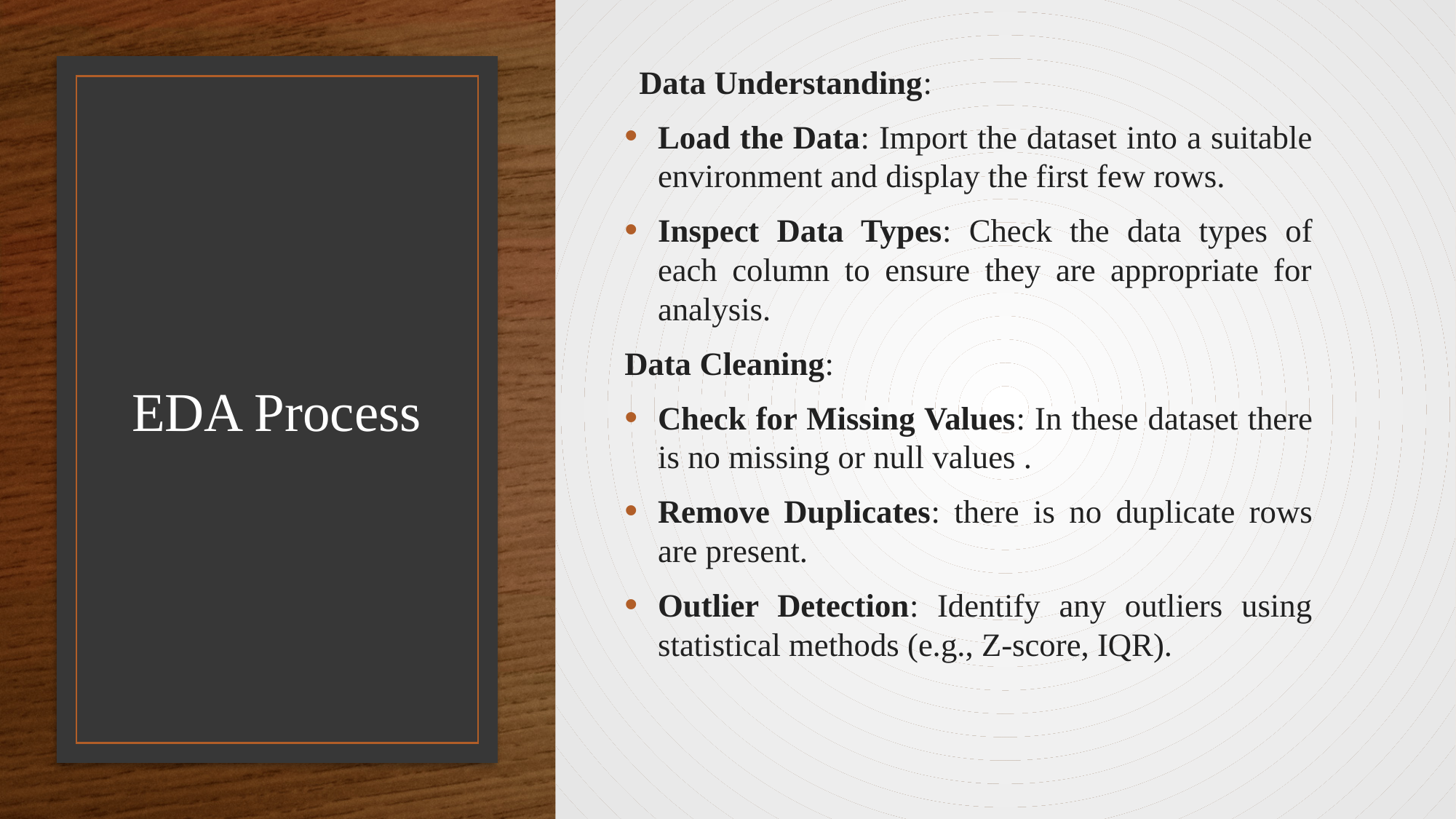

Data Understanding:
Load the Data: Import the dataset into a suitable environment and display the first few rows.
Inspect Data Types: Check the data types of each column to ensure they are appropriate for analysis.
Data Cleaning:
Check for Missing Values: In these dataset there is no missing or null values .
Remove Duplicates: there is no duplicate rows are present.
Outlier Detection: Identify any outliers using statistical methods (e.g., Z-score, IQR).

# EDA Process